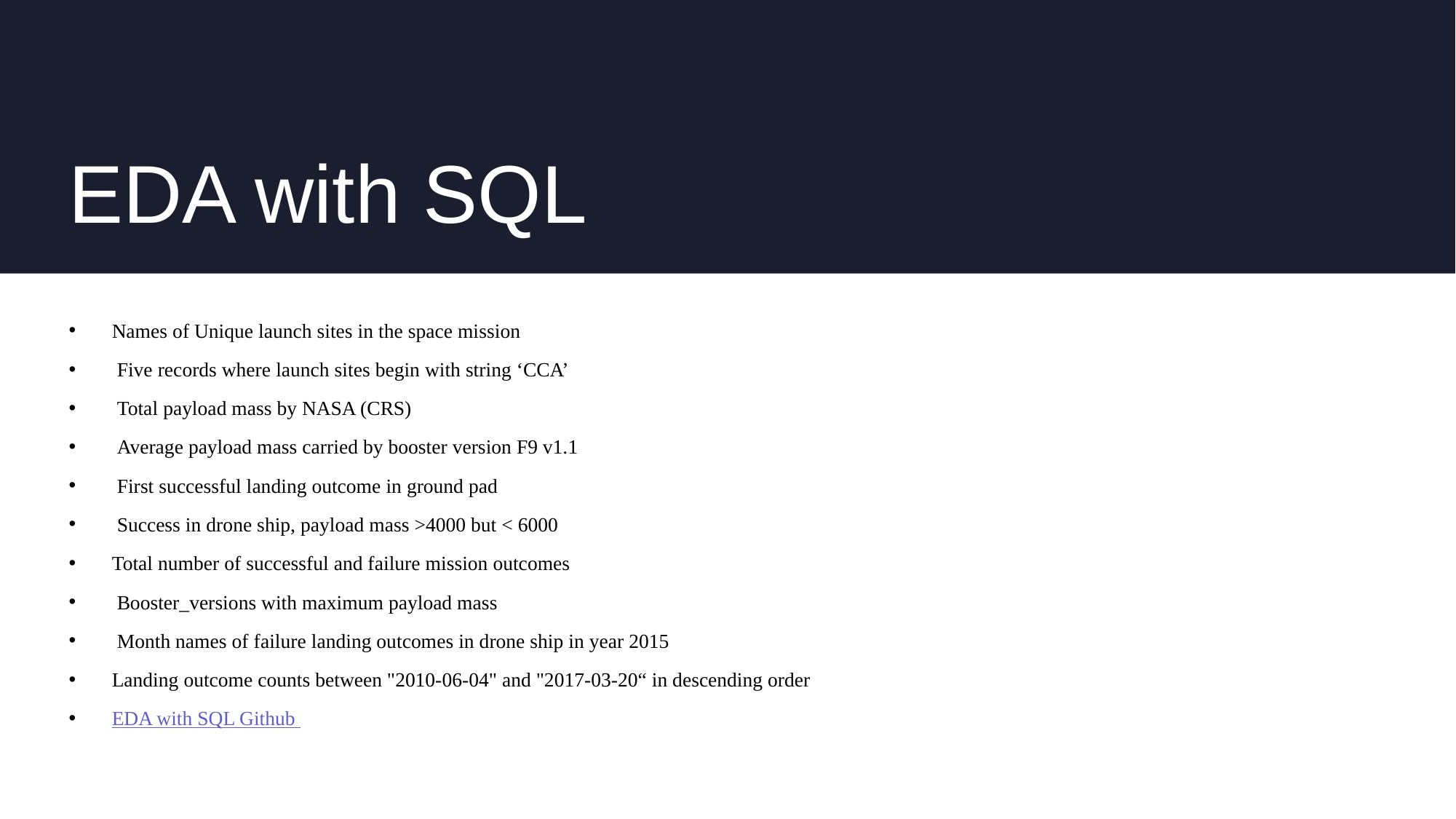

# EDA with SQL
Names of Unique launch sites in the space mission
 Five records where launch sites begin with string ‘CCA’
 Total payload mass by NASA (CRS)
 Average payload mass carried by booster version F9 v1.1
 First successful landing outcome in ground pad
 Success in drone ship, payload mass >4000 but < 6000
Total number of successful and failure mission outcomes
 Booster_versions with maximum payload mass
 Month names of failure landing outcomes in drone ship in year 2015
Landing outcome counts between "2010-06-04" and "2017-03-20“ in descending order
EDA with SQL Github